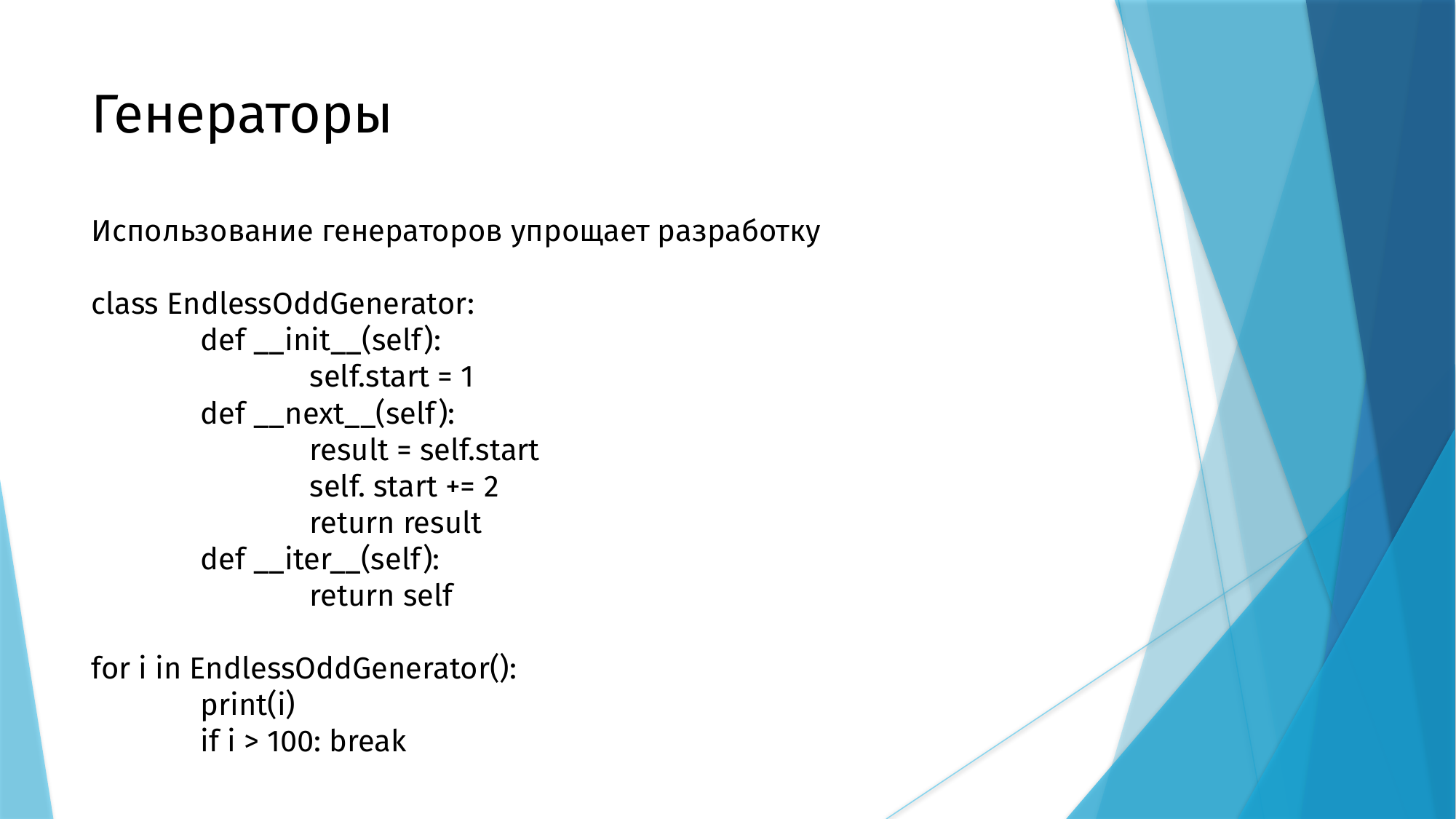

Генераторы
Использование генераторов упрощает разработку

class EndlessOddGenerator:
	def __init__(self):
		self.start = 1
	def __next__(self):
		result = self.start
		self. start += 2
		return result
	def __iter__(self):
		return self

for i in EndlessOddGenerator():
	print(i)
	if i > 100: break